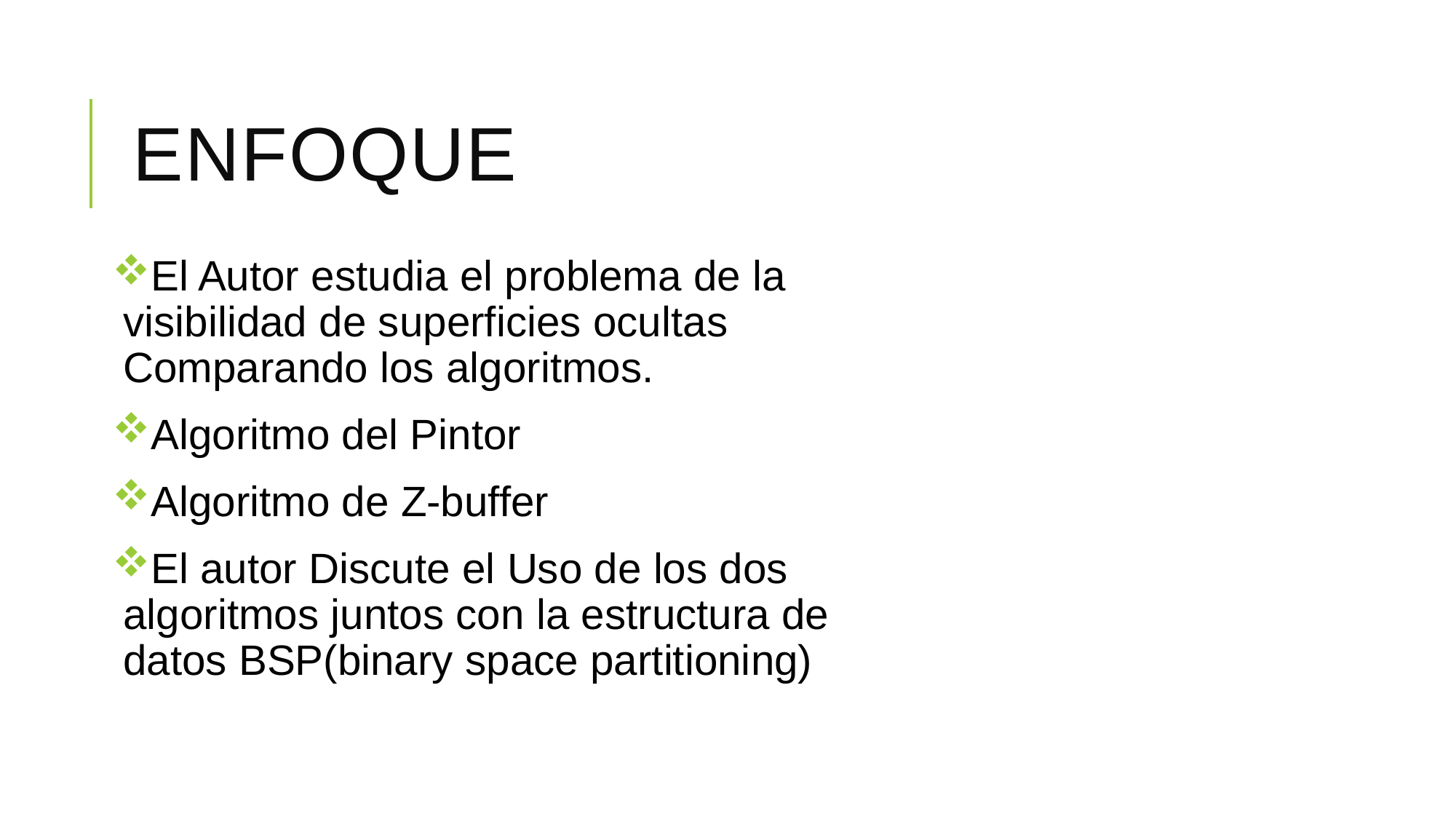

# Enfoque
El Autor estudia el problema de la visibilidad de superficies ocultas Comparando los algoritmos.
Algoritmo del Pintor
Algoritmo de Z-buffer
El autor Discute el Uso de los dos algoritmos juntos con la estructura de datos BSP(binary space partitioning)